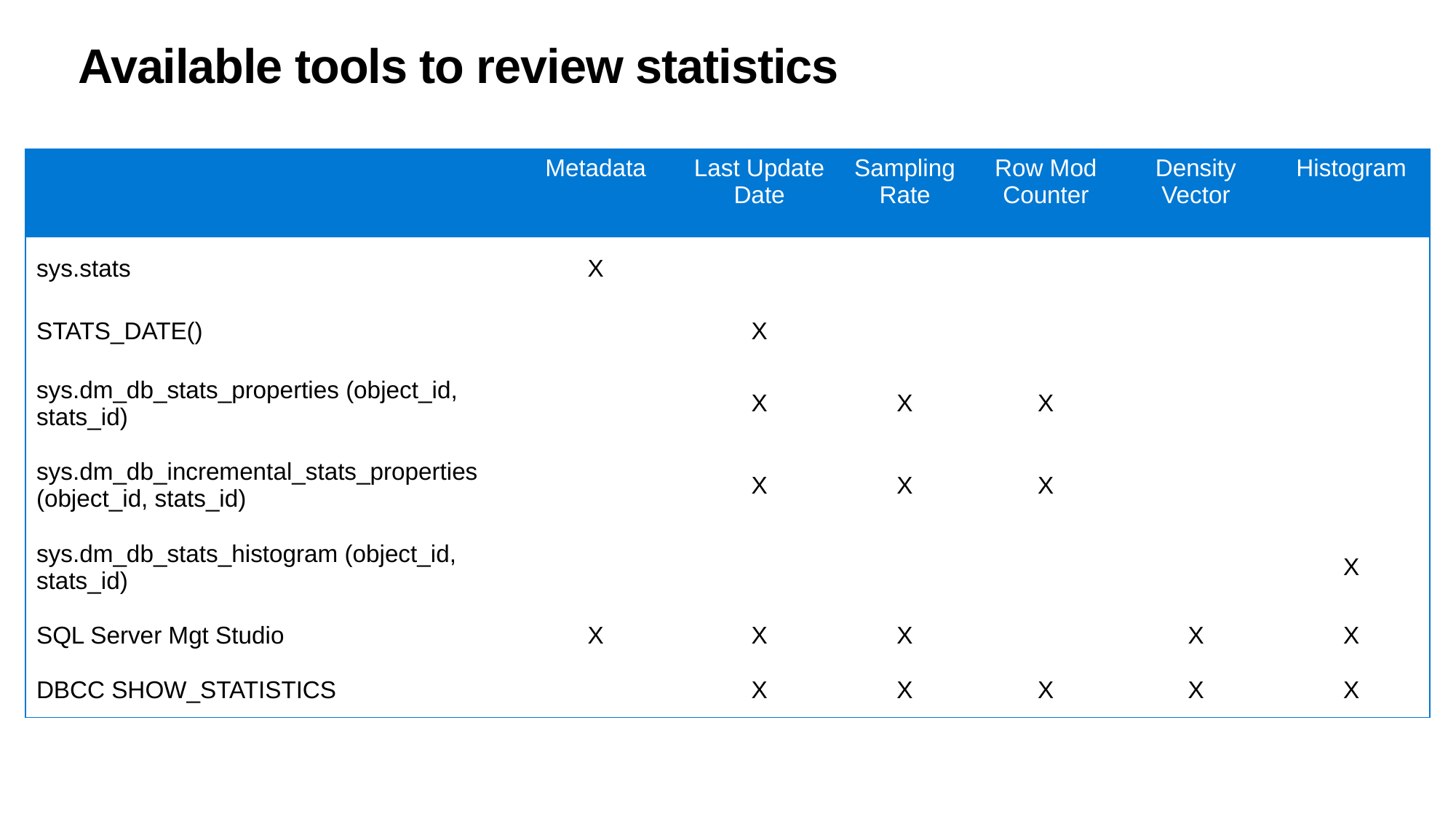

# Available tools to review statistics
|  | Metadata | Last Update Date | Sampling Rate | Row Mod Counter | Density Vector | Histogram |
| --- | --- | --- | --- | --- | --- | --- |
| sys.stats | X |  |  |  |  |  |
| STATS\_DATE() |  | X |  |  |  |  |
| sys.dm\_db\_stats\_properties (object\_id, stats\_id) |  | X | X | X |  |  |
| sys.dm\_db\_incremental\_stats\_properties (object\_id, stats\_id) |  | X | X | X |  |  |
| sys.dm\_db\_stats\_histogram (object\_id, stats\_id) |  |  |  |  |  | X |
| SQL Server Mgt Studio | X | X | X |  | X | X |
| DBCC SHOW\_STATISTICS |  | X | X | X | X | X |